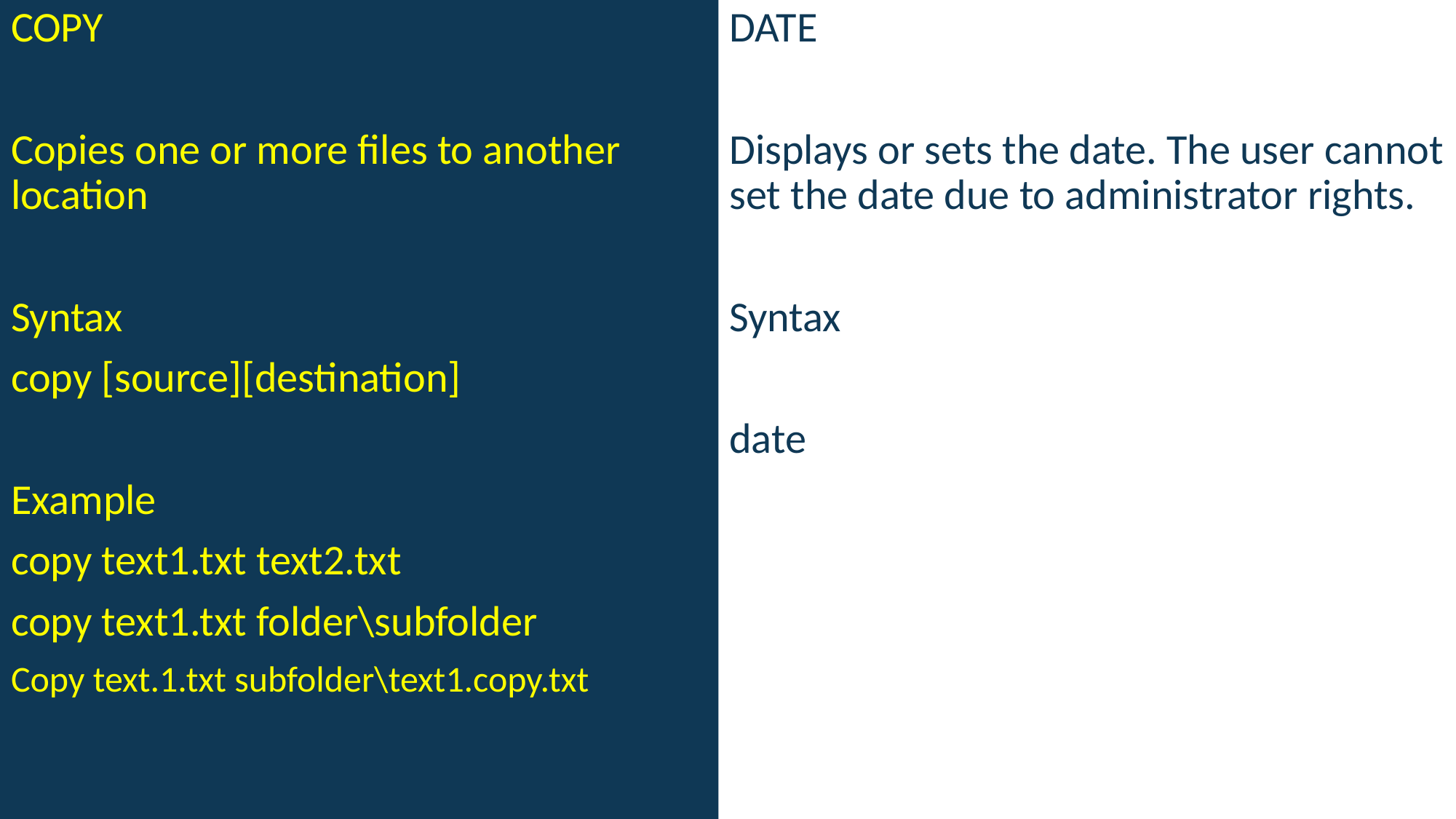

COPY

Copies one or more files to another location

Syntax
copy [source][destination]

Example
copy text1.txt text2.txt
copy text1.txt folder\subfolder
Copy text.1.txt subfolder\text1.copy.txt
DATE

Displays or sets the date. The user cannot set the date due to administrator rights.

Syntax

date